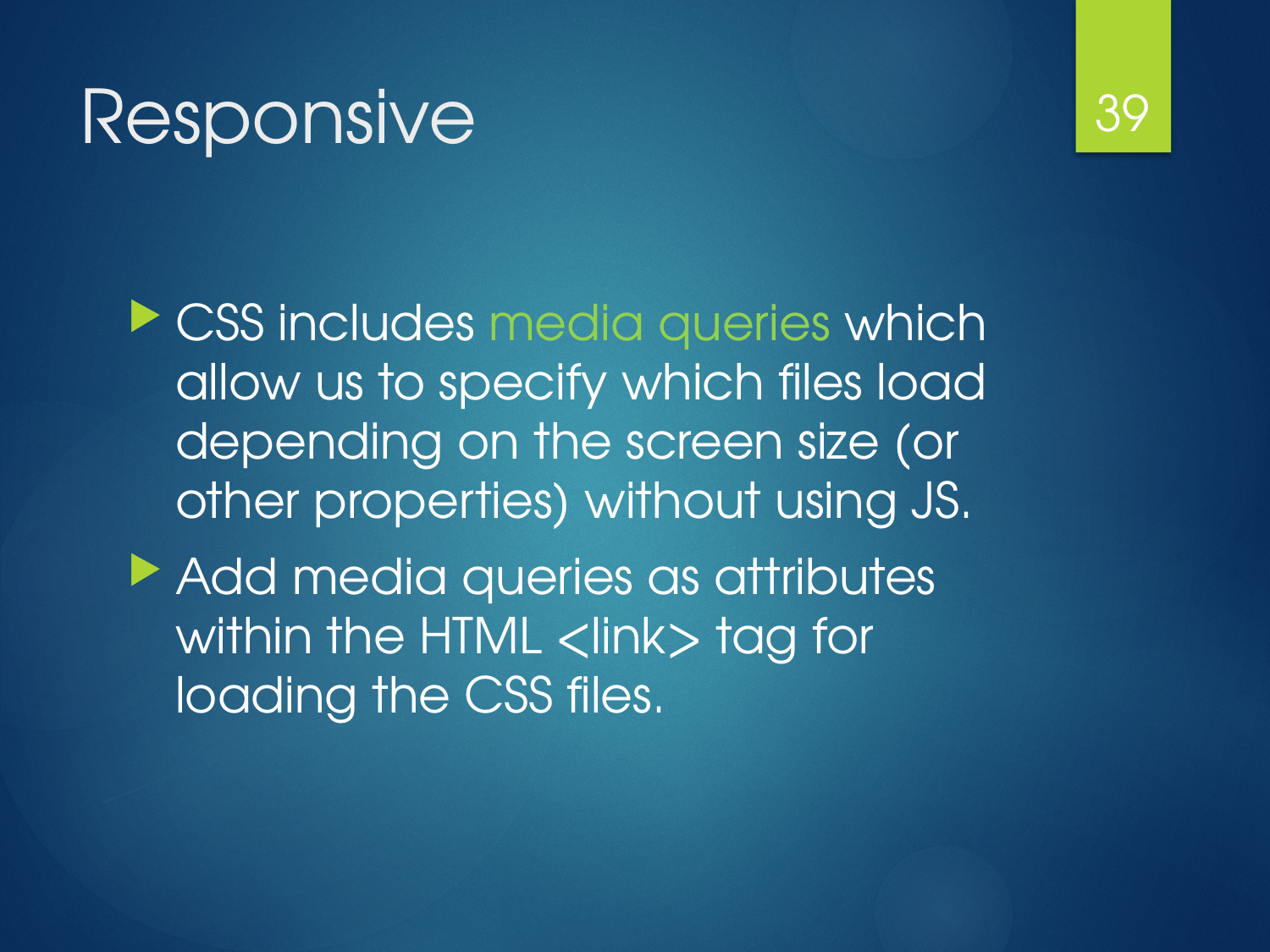

39
# Responsive
CSS includes media queries which allow us to specify which files load depending on the screen size (or other properties) without using JS.
Add media queries as attributes within the HTML <link> tag for loading the CSS files.